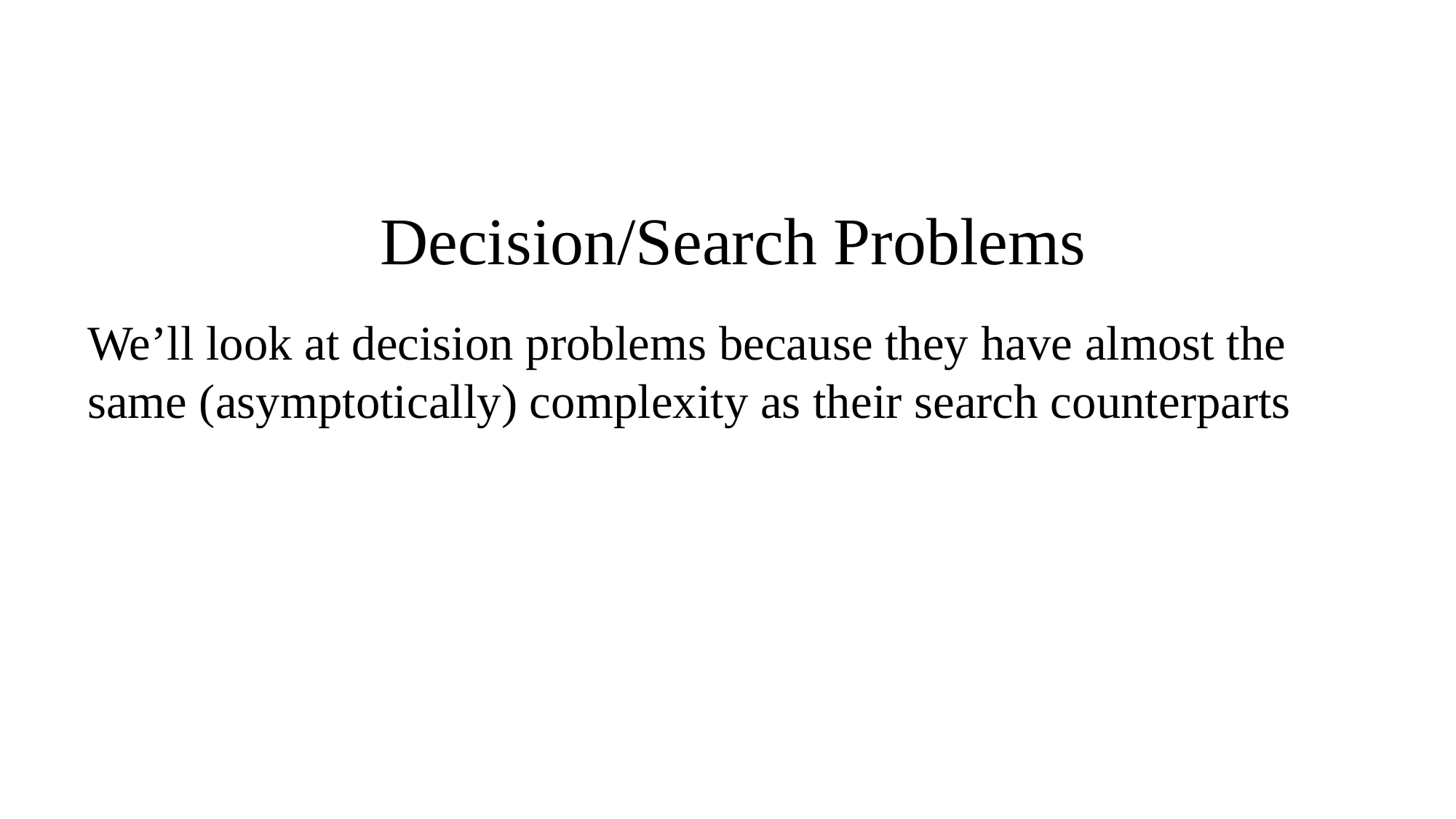

Decision/Search Problems
We’ll look at decision problems because they have almost the same (asymptotically) complexity as their search counterparts